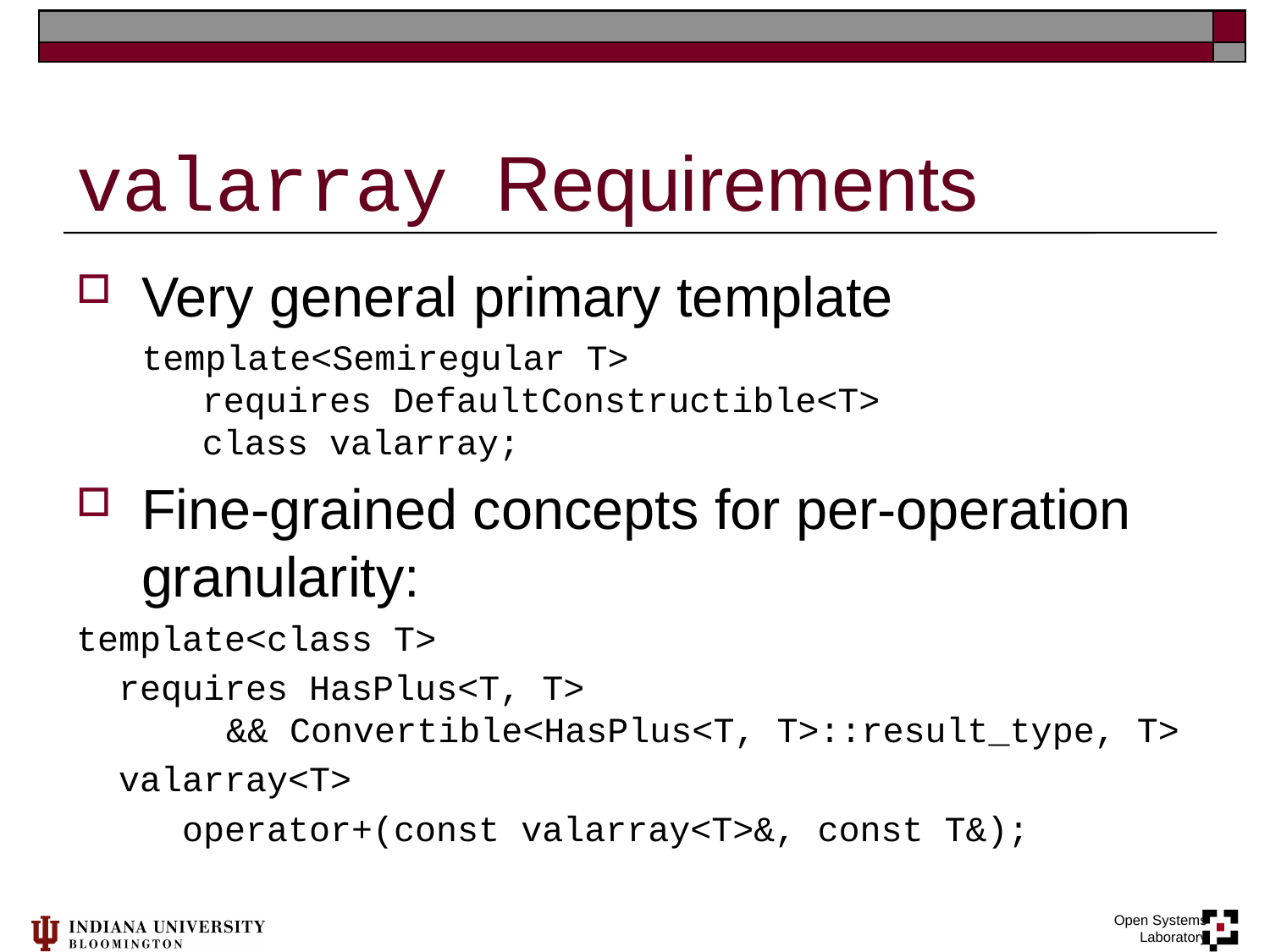

# valarray Requirements
Very general primary template
template<Semiregular T>
requires DefaultConstructible<T>
class valarray;
Fine-grained concepts for per-operation granularity:
template<class T>
  requires HasPlus<T, T>
    && Convertible<HasPlus<T, T>::result_type, T>
  valarray<T>
     operator+(const valarray<T>&, const T&);